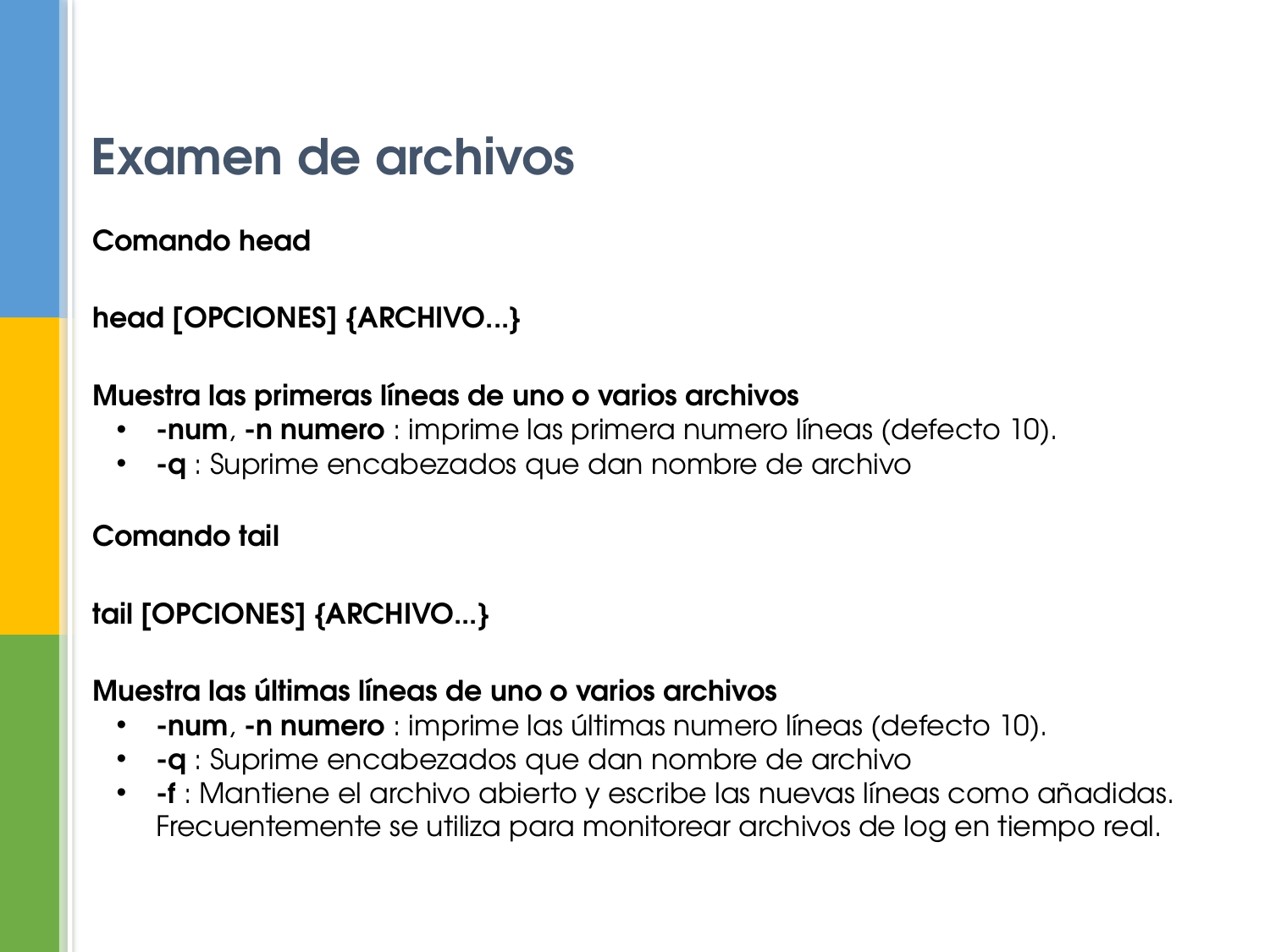

Examen de archivos
Comando head

head [OPCIONES] {ARCHIVO...}

Muestra las primeras líneas de uno o varios archivos
-num, -n numero : imprime las primera numero líneas (defecto 10).
-q : Suprime encabezados que dan nombre de archivo

Comando tail

tail [OPCIONES] {ARCHIVO...}

Muestra las últimas líneas de uno o varios archivos
-num, -n numero : imprime las últimas numero líneas (defecto 10).
-q : Suprime encabezados que dan nombre de archivo
-f : Mantiene el archivo abierto y escribe las nuevas líneas como añadidas. Frecuentemente se utiliza para monitorear archivos de log en tiempo real.